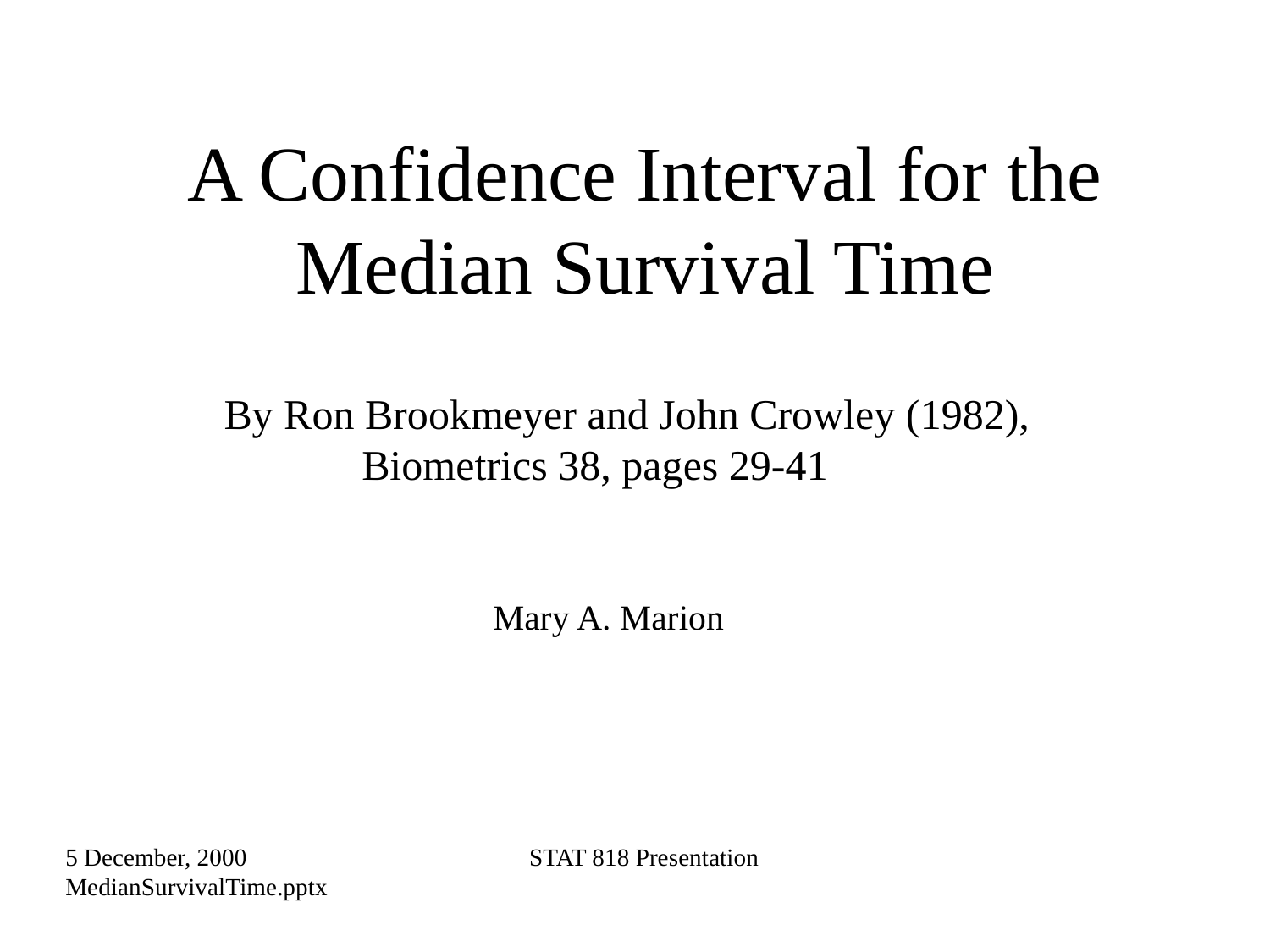

# A Confidence Interval for the Median Survival Time
By Ron Brookmeyer and John Crowley (1982),
             Biometrics 38, pages 29-41

Mary A. Marion
5 December, 2000                                              STAT 818 Presentation                              MedianSurvivalTime.pptx